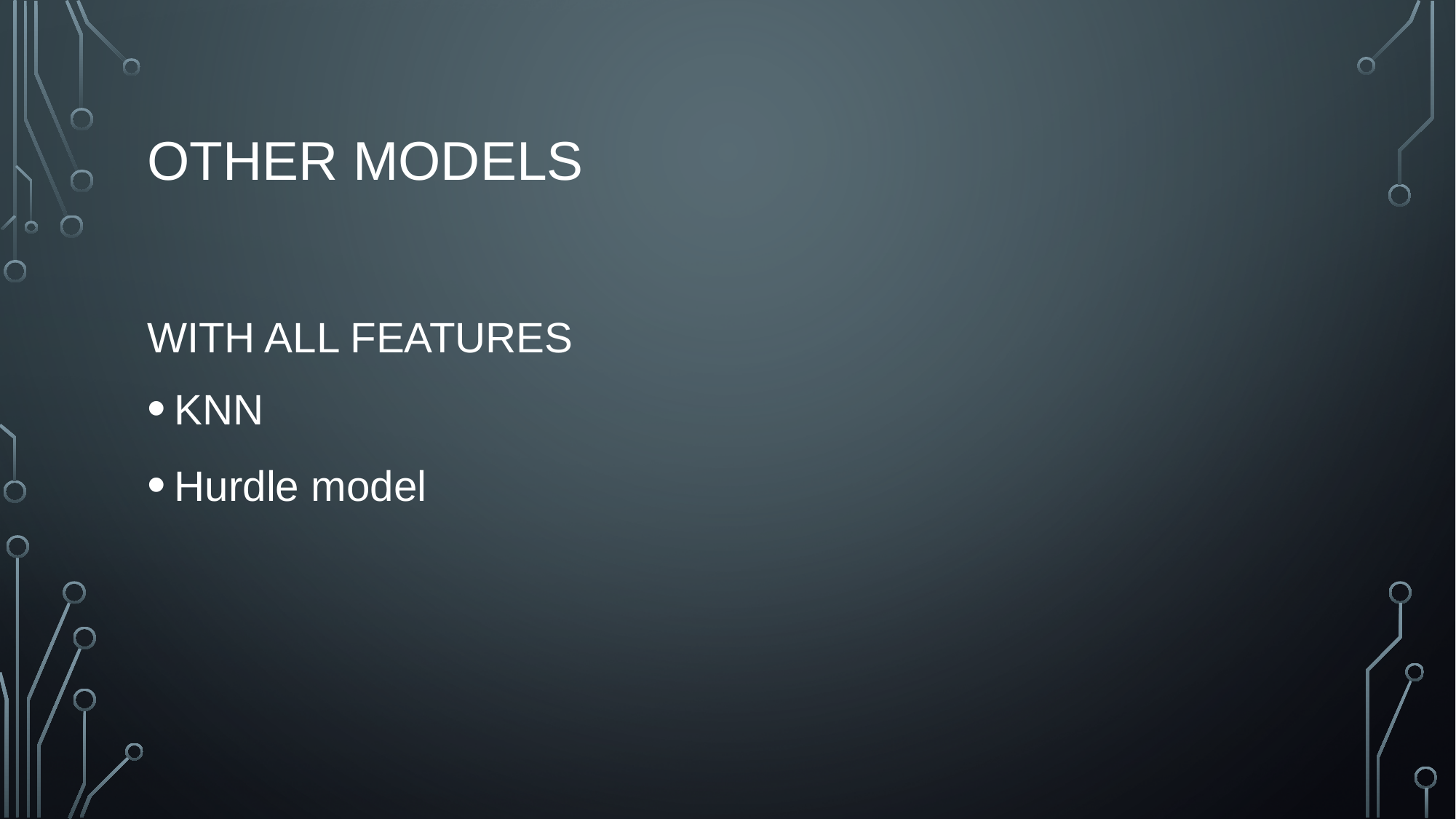

# Other models

With all features
KNN
Hurdle model